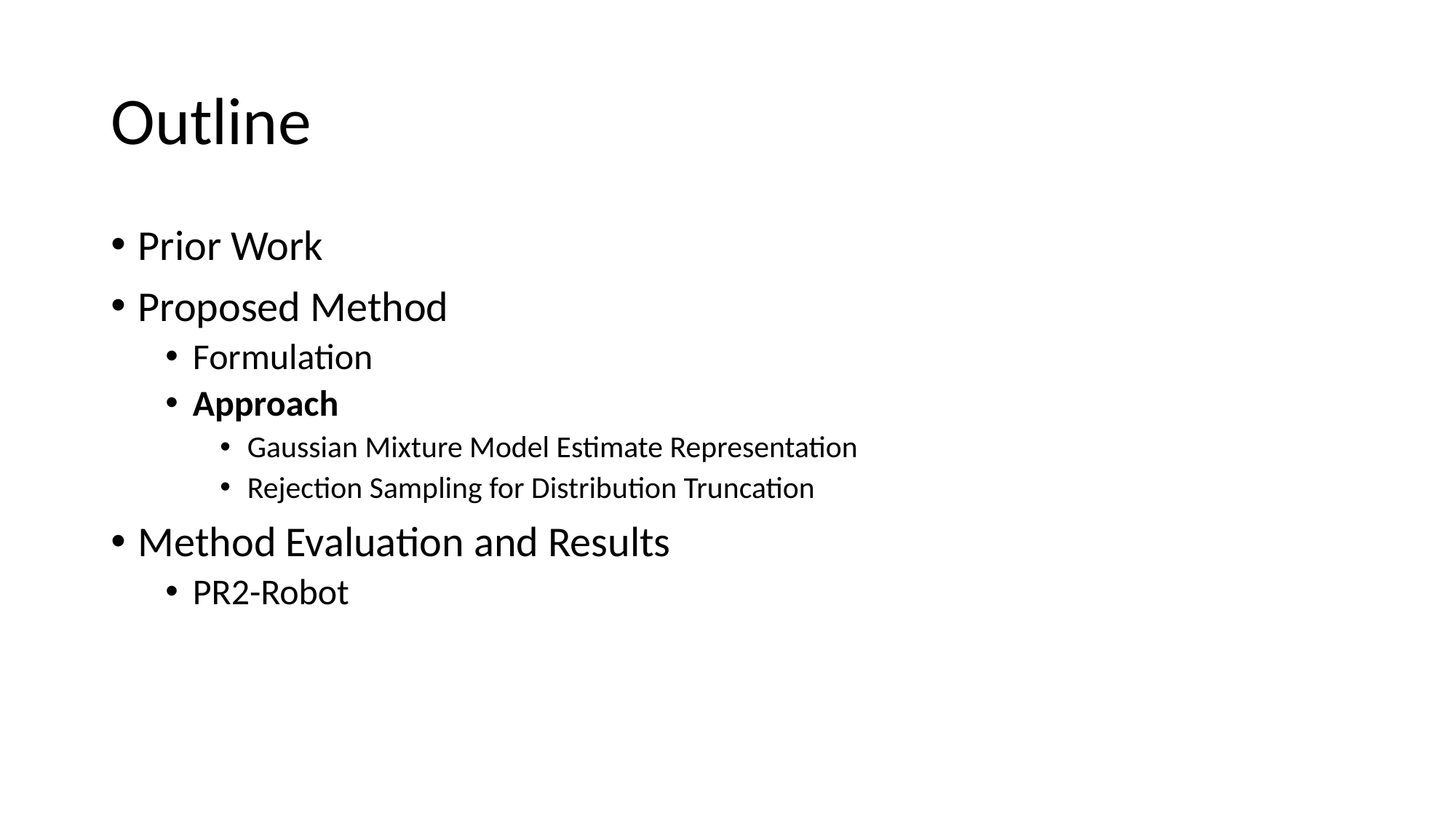

# Outline
Prior Work
Proposed Method
Formulation
Approach
Gaussian Mixture Model Estimate Representation
Rejection Sampling for Distribution Truncation
Method Evaluation and Results
PR2-Robot